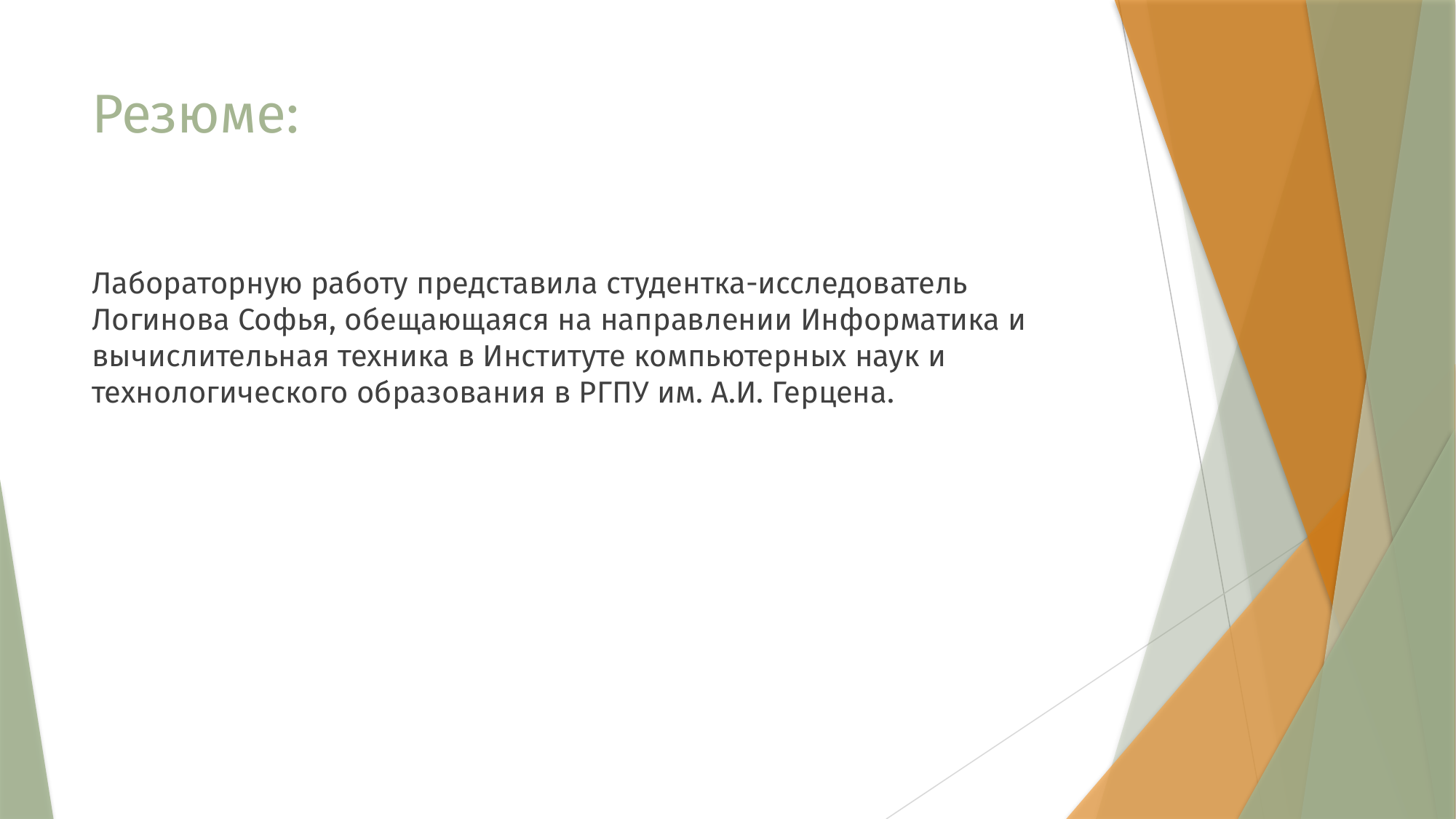

# Резюме:
Лабораторную работу представила студентка-исследователь Логинова Софья, обещающаяся на направлении Информатика и вычислительная техника в Институте компьютерных наук и технологического образования в РГПУ им. А.И. Герцена.